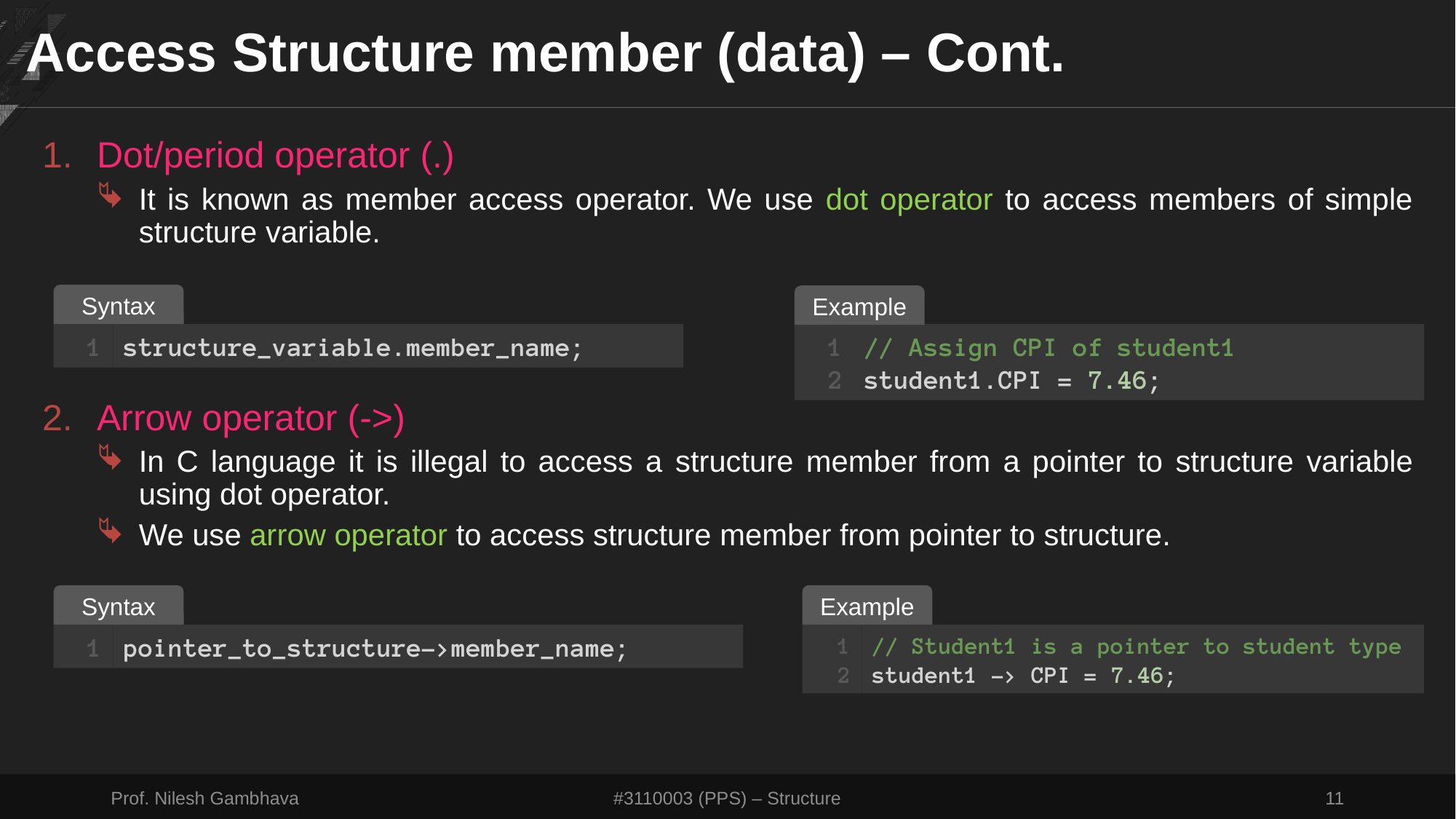

# Access Structure member (data) – Cont.
Dot/period operator (.)
It is known as member access operator. We use dot operator to access members of simple structure variable.

Arrow operator (->)
In C language it is illegal to access a structure member from a pointer to structure variable using dot operator.
We use arrow operator to access structure member from pointer to structure.

Syntax
Example
1
1
2
structure_variable.member_name;
// Assign CPI of student1
student1.CPI = 7.46;
Example
Syntax
1
2
// Student1 is a pointer to student type
student1 -> CPI = 7.46;
1
pointer_to_structure->member_name;